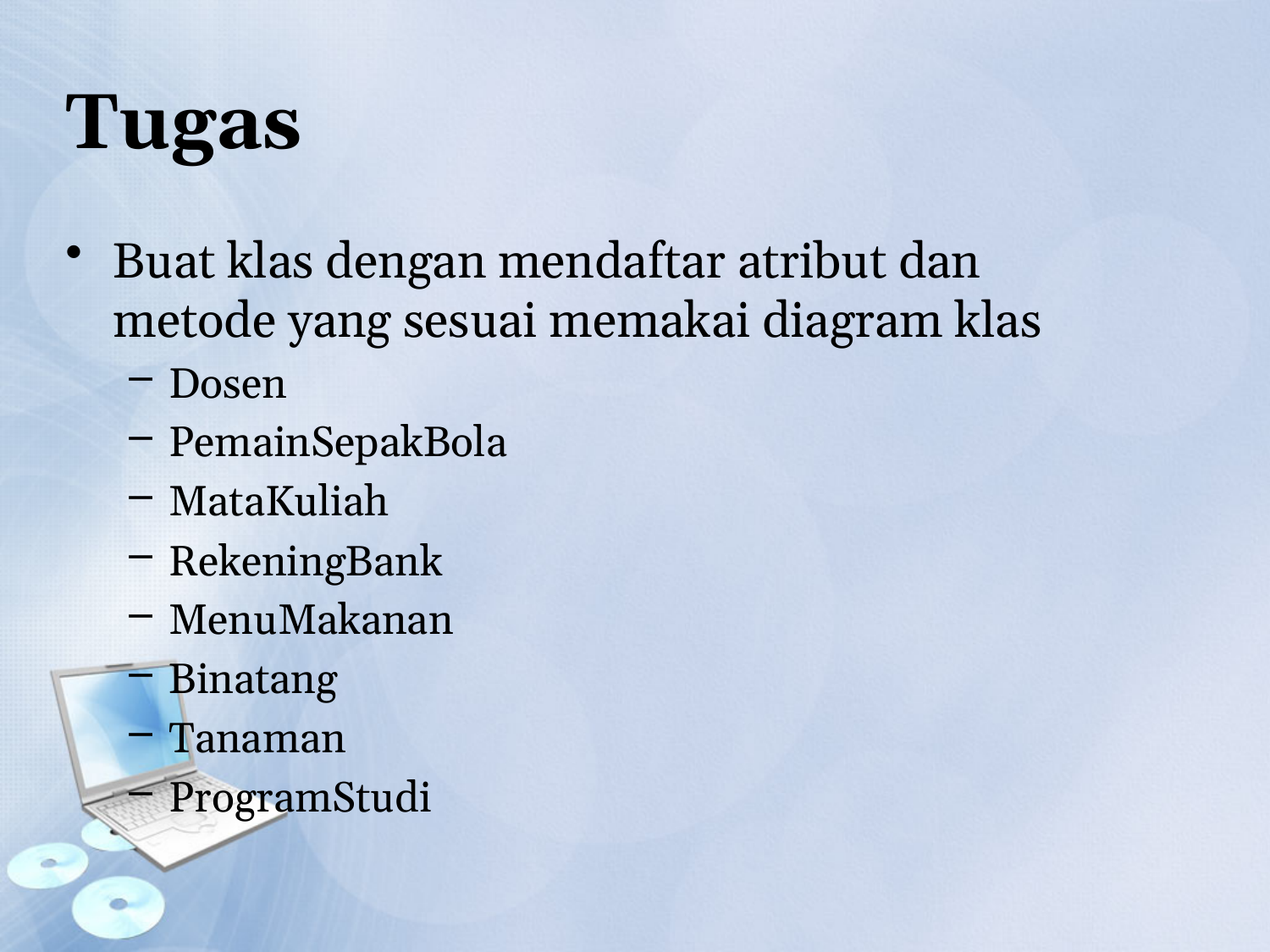

# Tugas
Buat klas dengan mendaftar atribut dan metode yang sesuai memakai diagram klas
Dosen
PemainSepakBola
MataKuliah
RekeningBank
MenuMakanan
Binatang
Tanaman
ProgramStudi